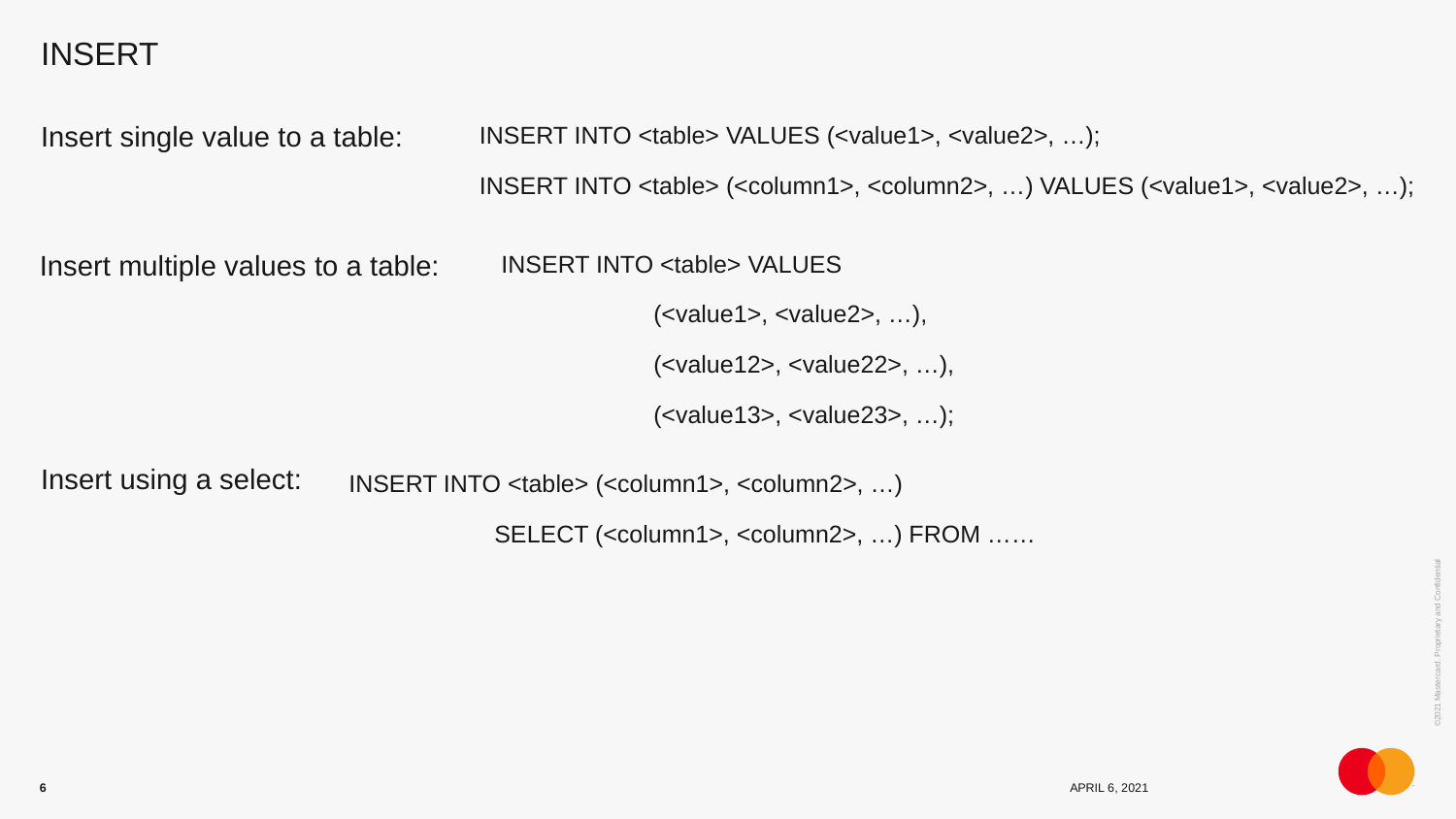

# INSERT
Insert single value to a table:
INSERT INTO <table> VALUES (<value1>, <value2>, …);
INSERT INTO <table> (<column1>, <column2>, …) VALUES (<value1>, <value2>, …);
Insert multiple values to a table:
INSERT INTO <table> VALUES
	 (<value1>, <value2>, …),
	 (<value12>, <value22>, …),
	 (<value13>, <value23>, …);
Insert using a select:
INSERT INTO <table> (<column1>, <column2>, …)
	SELECT (<column1>, <column2>, …) FROM ……
6

April 6, 2021